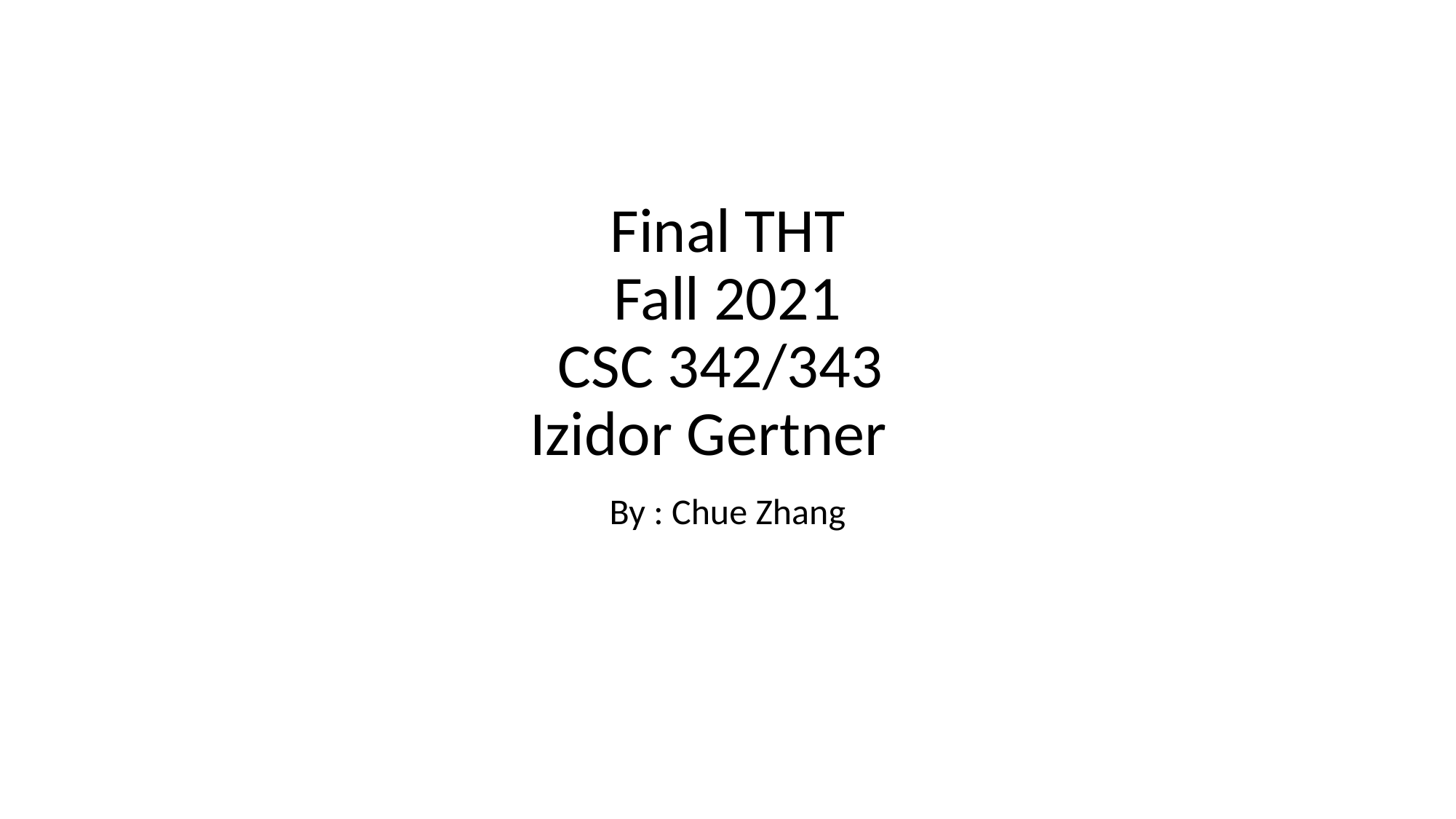

# Final THT Fall 2021 CSC 342/343 Izidor Gertner
By : Chue Zhang